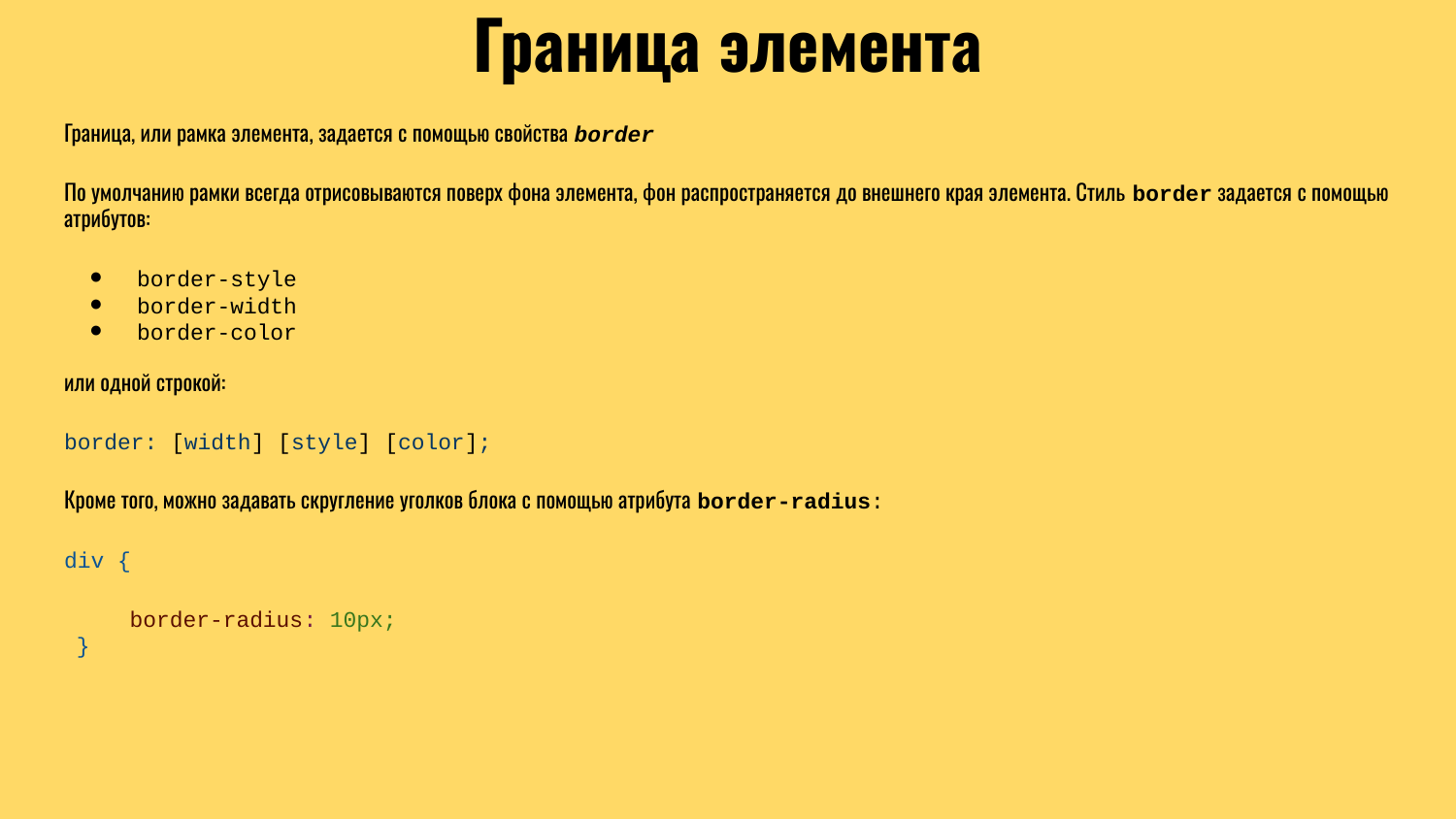

# Граница элемента
Граница, или рамка элемента, задается с помощью свойства border
По умолчанию рамки всегда отрисовываются поверх фона элемента, фон распространяется до внешнего края элемента. Стиль border задается с помощью атрибутов:
border-style
border-width
border-color
или одной строкой:
border: [width] [style] [color];
Кроме того, можно задавать скругление уголков блока с помощью атрибута border-radius:
div {
    border-radius: 10px;
}